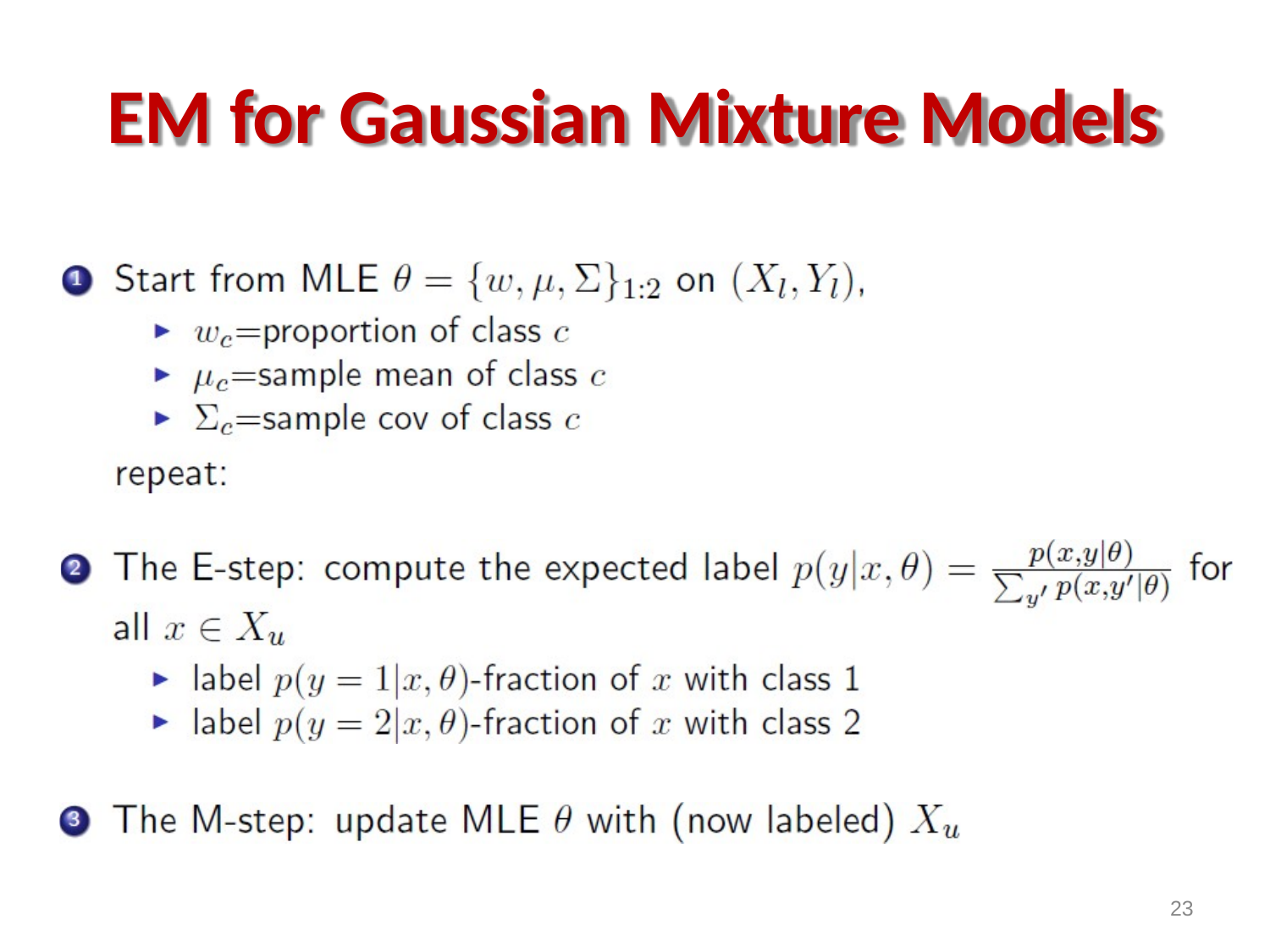

# EM for Gaussian Mixture Models

23